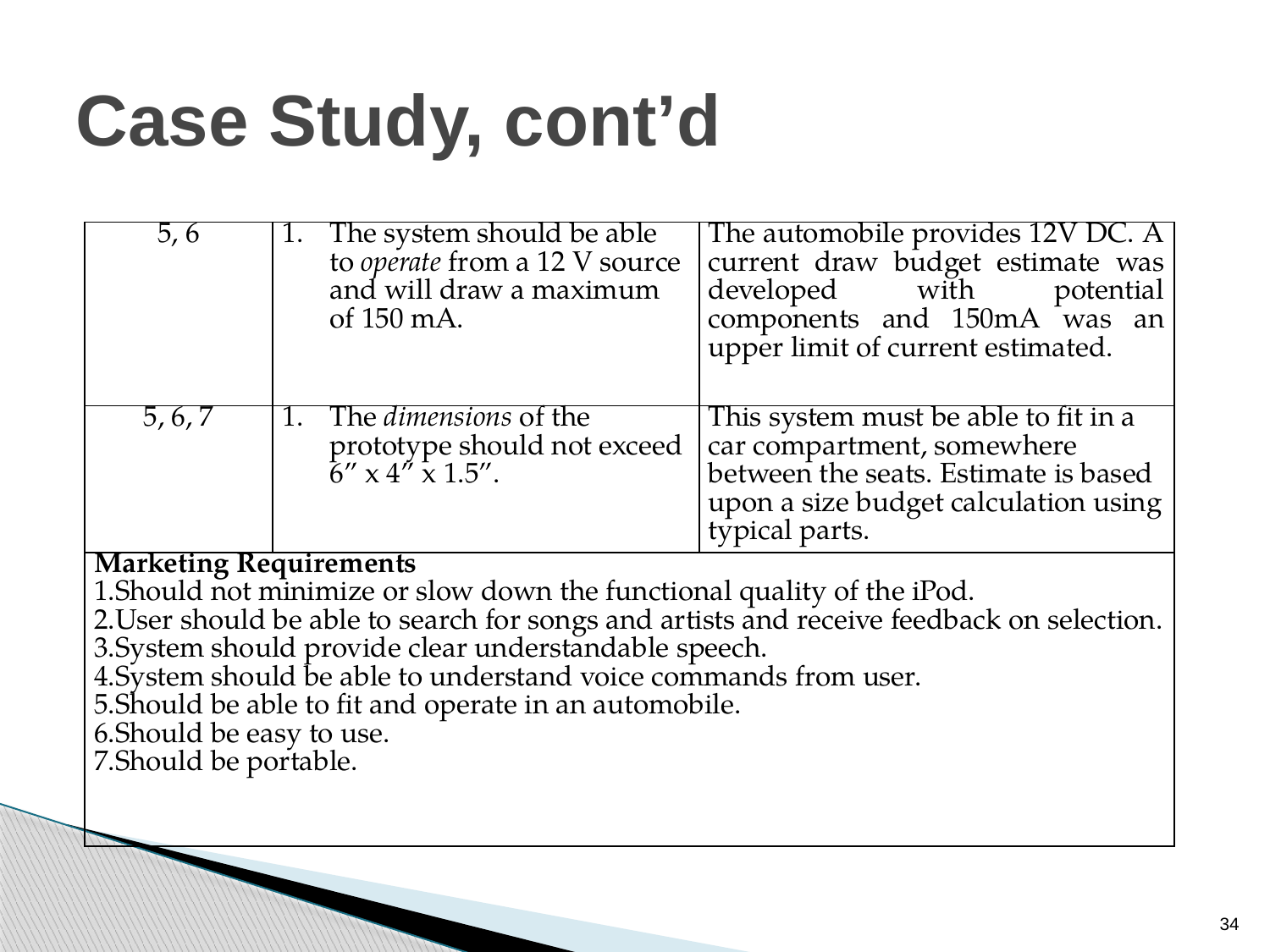

# Case Study, cont’d
| 5, 6 | The system should be able to operate from a 12 V source and will draw a maximum of 150 mA. | The automobile provides 12V DC. A current draw budget estimate was developed with potential components and 150mA was an upper limit of current estimated. |
| --- | --- | --- |
| 5, 6, 7 | The dimensions of the prototype should not exceed 6” x 4” x 1.5”. | This system must be able to fit in a car compartment, somewhere between the seats. Estimate is based upon a size budget calculation using typical parts. |
| Marketing Requirements Should not minimize or slow down the functional quality of the iPod. User should be able to search for songs and artists and receive feedback on selection. System should provide clear understandable speech. System should be able to understand voice commands from user. Should be able to fit and operate in an automobile. Should be easy to use. Should be portable. |  |  |
34